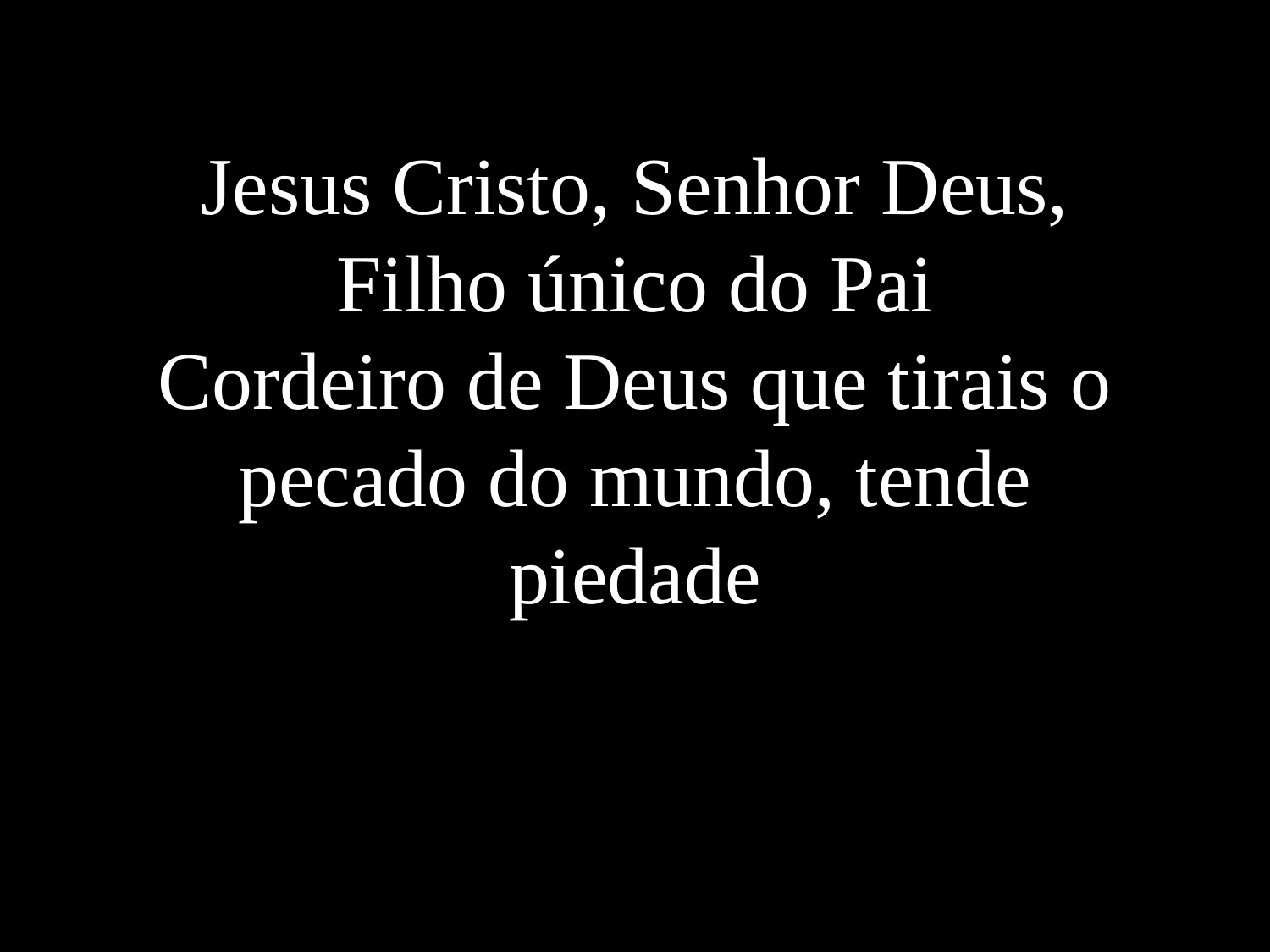

Jesus Cristo, Senhor Deus, Filho único do Pai
Cordeiro de Deus que tirais o pecado do mundo, tende piedade